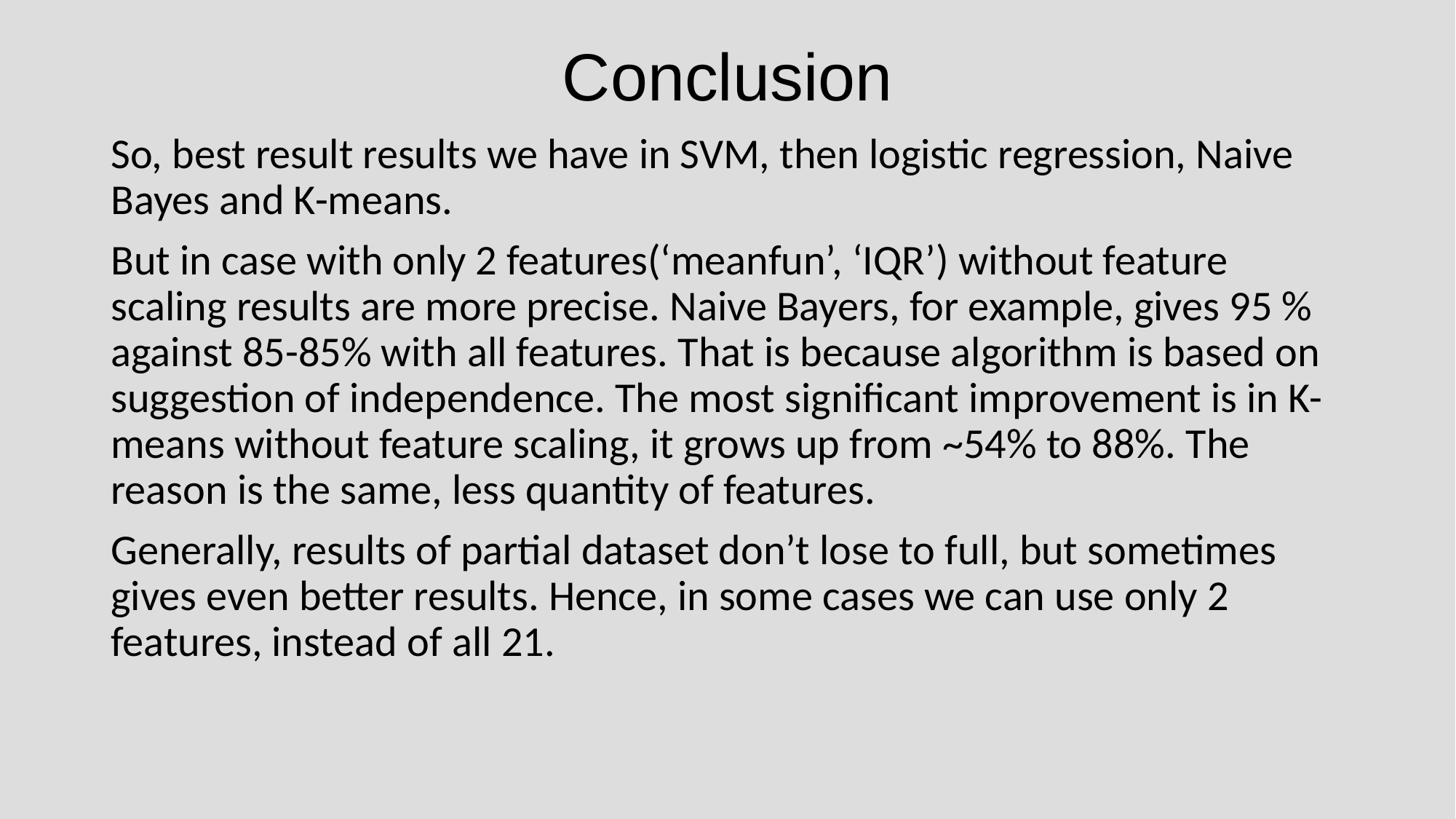

# Conclusion
So, best result results we have in SVM, then logistic regression, Naive Bayes and K-means.
But in case with only 2 features(‘meanfun’, ‘IQR’) without feature scaling results are more precise. Naive Bayers, for example, gives 95 % against 85-85% with all features. That is because algorithm is based on suggestion of independence. The most significant improvement is in K-means without feature scaling, it grows up from ~54% to 88%. The reason is the same, less quantity of features.
Generally, results of partial dataset don’t lose to full, but sometimes gives even better results. Hence, in some cases we can use only 2 features, instead of all 21.